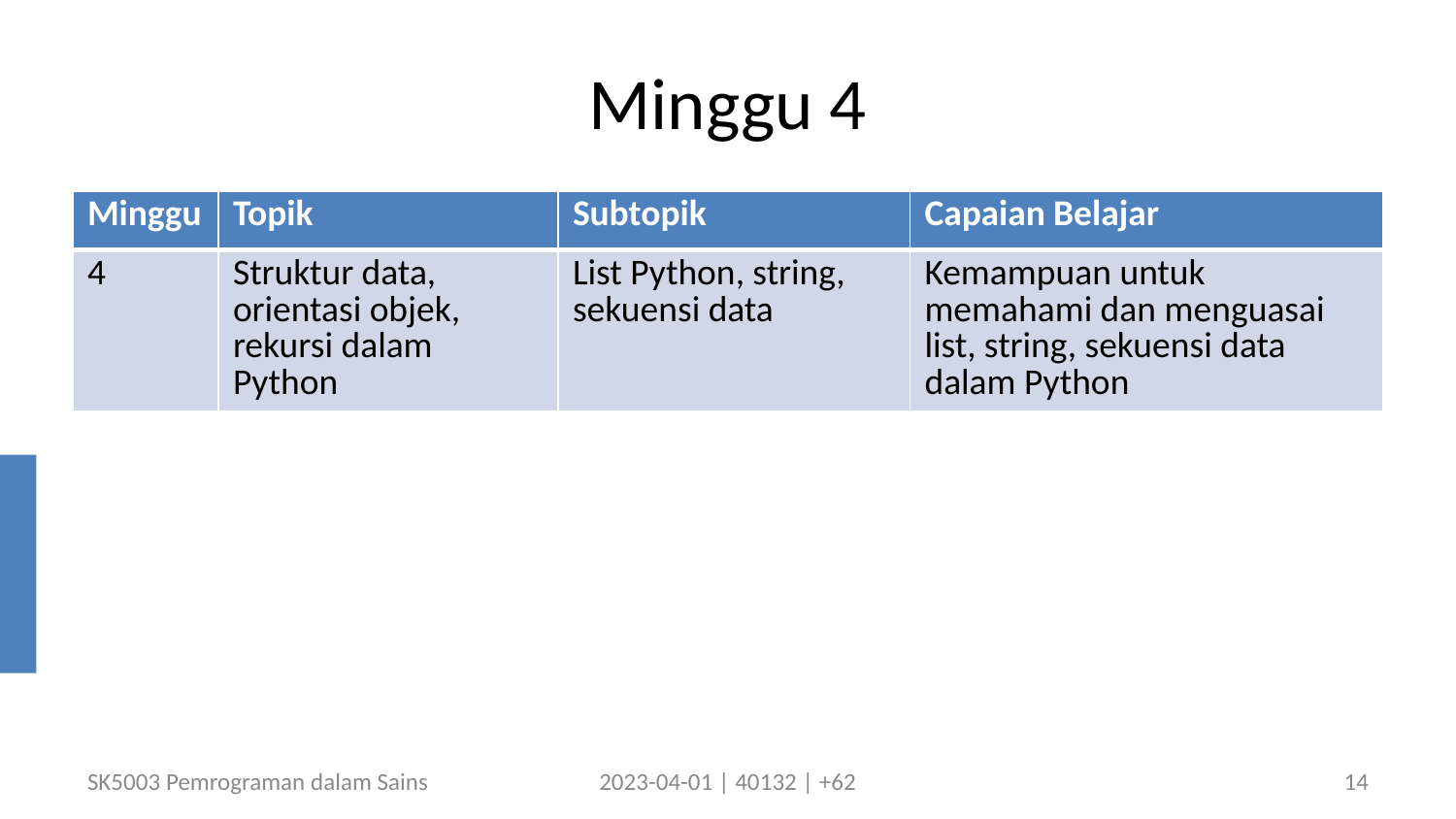

# Minggu 4
| Minggu | Topik | Subtopik | Capaian Belajar |
| --- | --- | --- | --- |
| 4 | Struktur data, orientasi objek, rekursi dalam Python | List Python, string, sekuensi data | Kemampuan untuk memahami dan menguasai list, string, sekuensi data dalam Python |
SK5003 Pemrograman dalam Sains
2023-04-01 | 40132 | +62
14